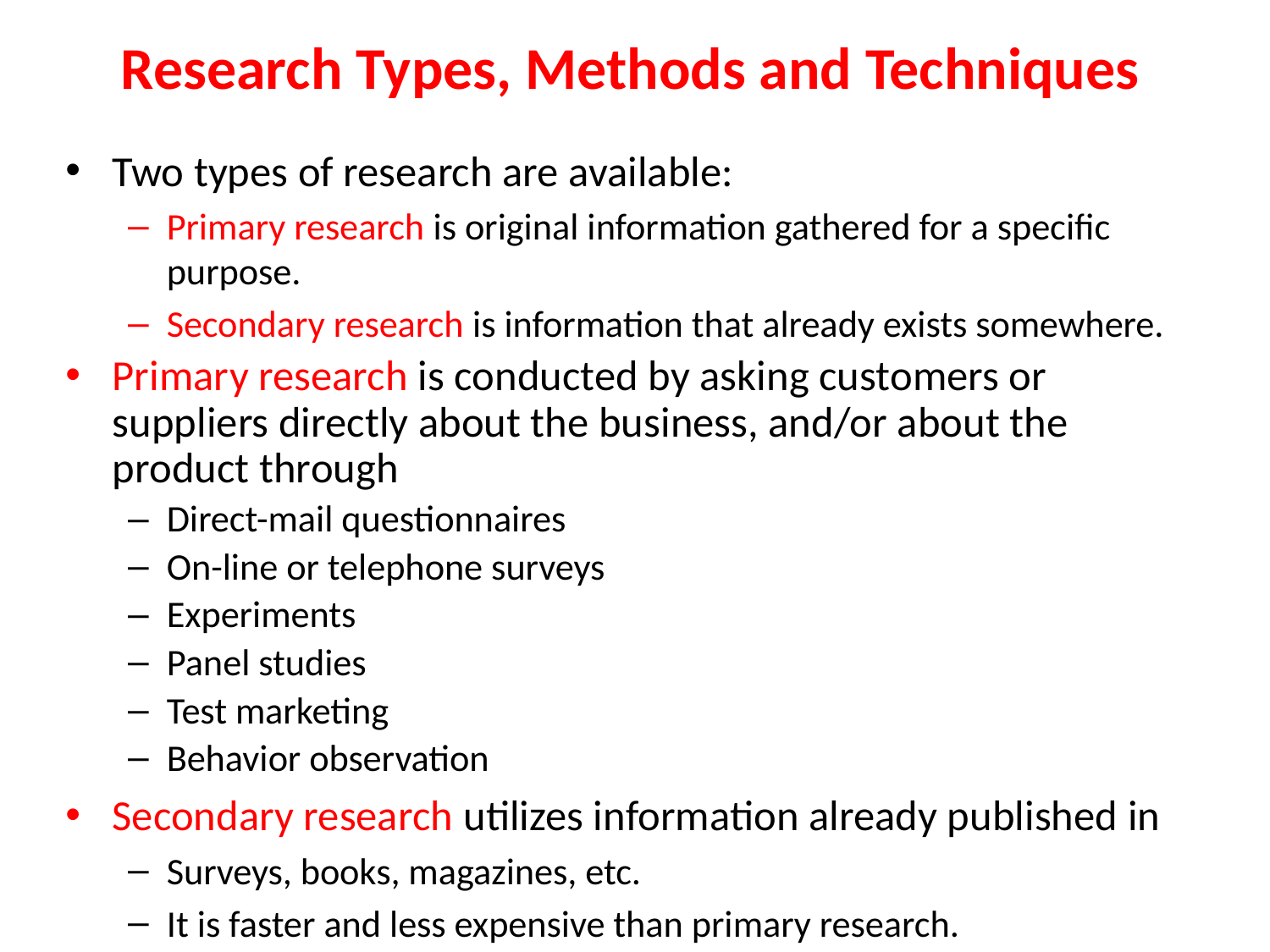

# Research Types, Methods and Techniques
Two types of research are available:
Primary research is original information gathered for a specific purpose.
Secondary research is information that already exists somewhere.
Primary research is conducted by asking customers or suppliers directly about the business, and/or about the product through
Direct-mail questionnaires
On-line or telephone surveys
Experiments
Panel studies
Test marketing
Behavior observation
Secondary research utilizes information already published in
Surveys, books, magazines, etc.
It is faster and less expensive than primary research.